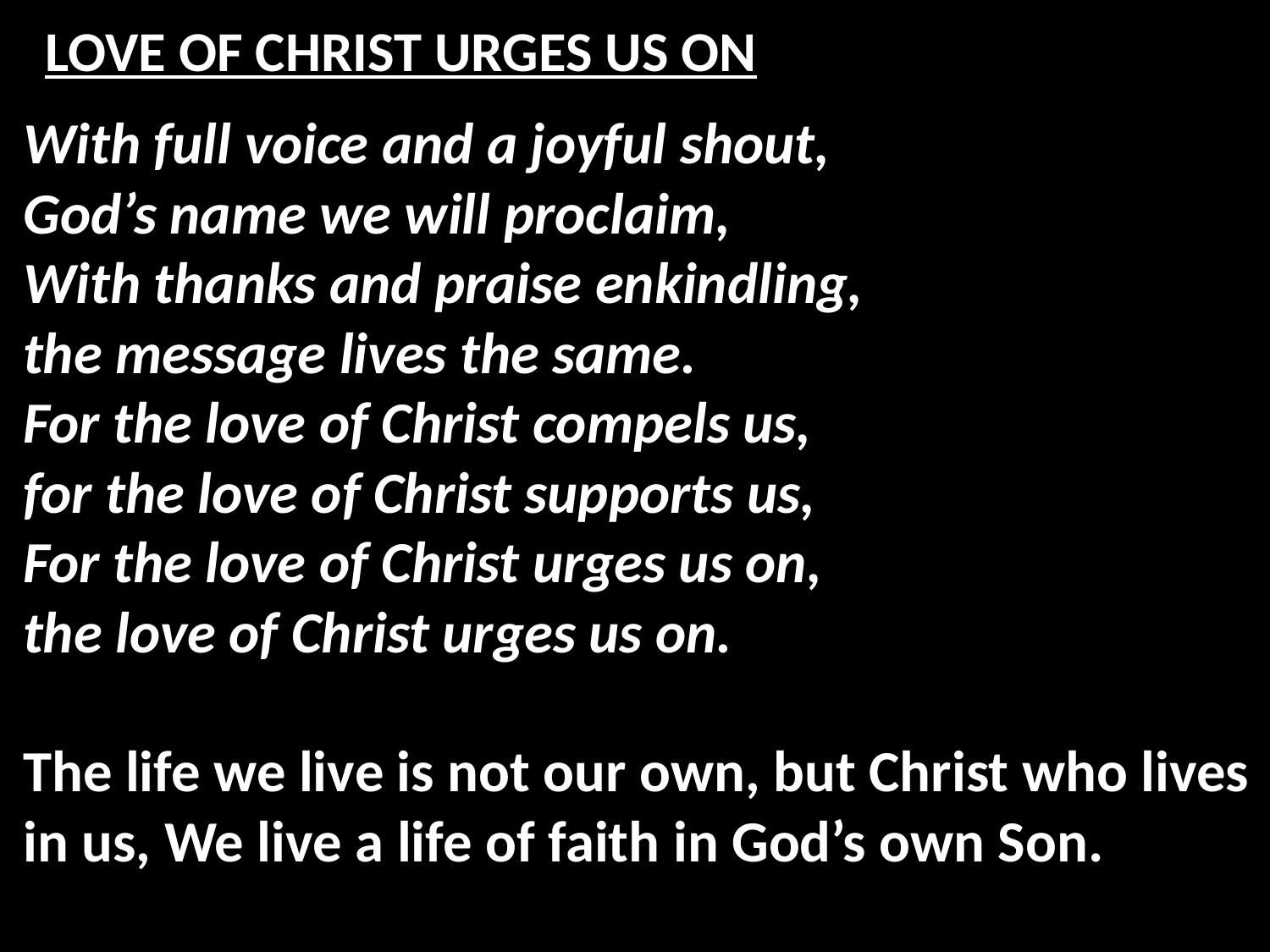

# LOVE OF CHRIST URGES US ON
With full voice and a joyful shout,
God’s name we will proclaim,
With thanks and praise enkindling,
the message lives the same.
For the love of Christ compels us,
for the love of Christ supports us,
For the love of Christ urges us on,
the love of Christ urges us on.

The life we live is not our own, but Christ who lives in us, We live a life of faith in God’s own Son.